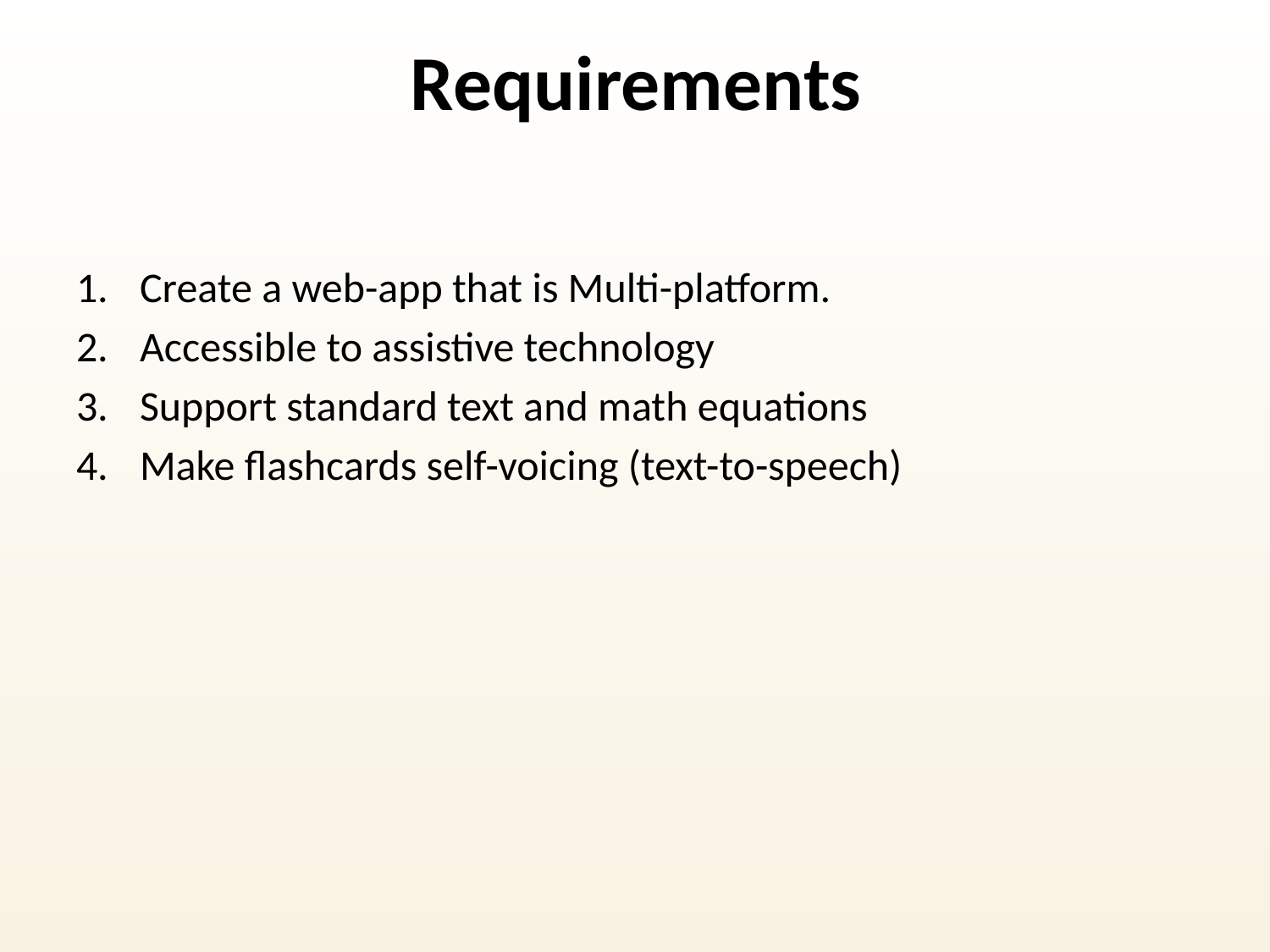

# Requirements
Create a web-app that is Multi-platform.
Accessible to assistive technology
Support standard text and math equations
Make flashcards self-voicing (text-to-speech)